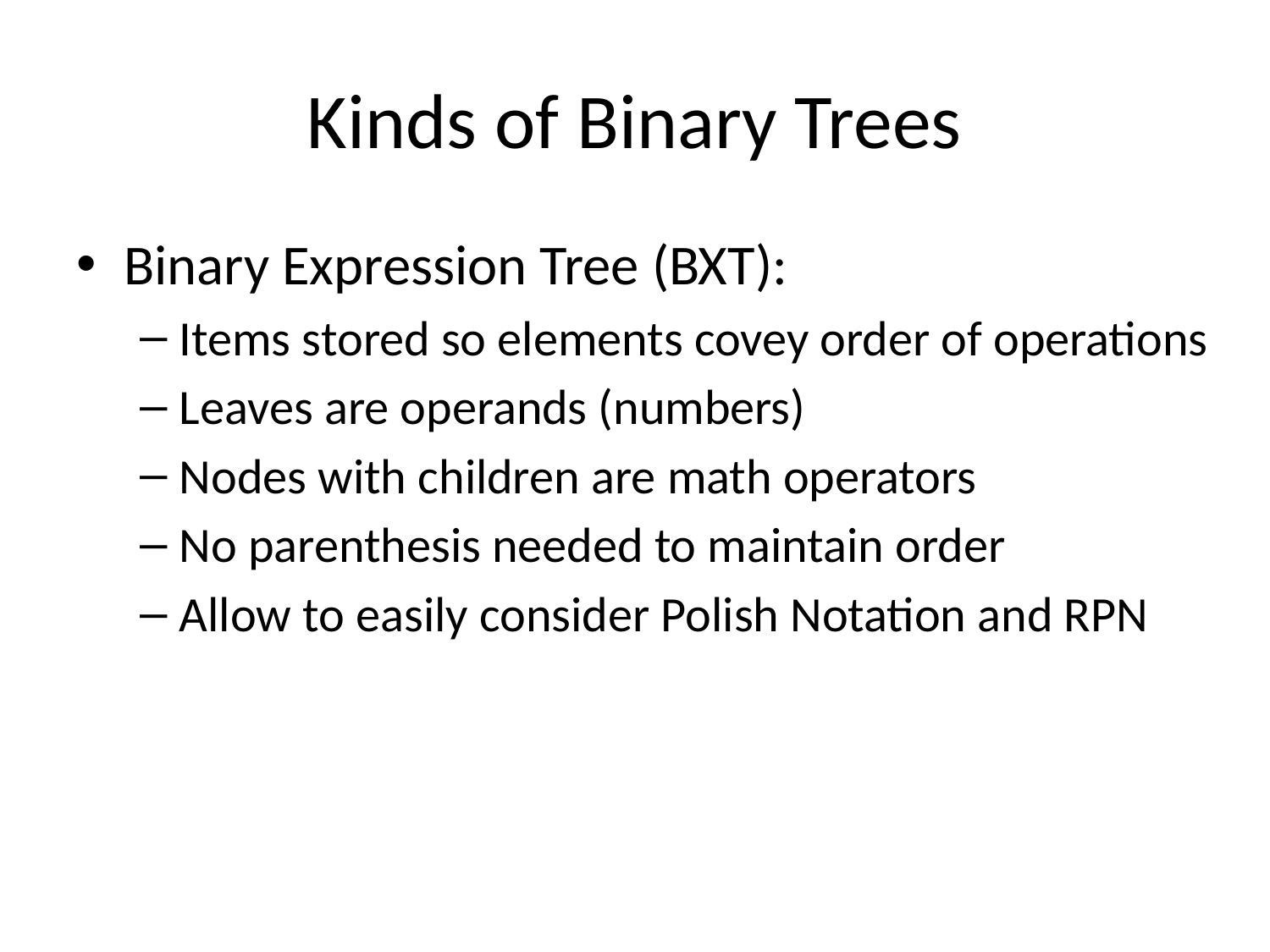

# Kinds of Binary Trees
Binary Expression Tree (BXT):
Items stored so elements covey order of operations
Leaves are operands (numbers)
Nodes with children are math operators
No parenthesis needed to maintain order
Allow to easily consider Polish Notation and RPN